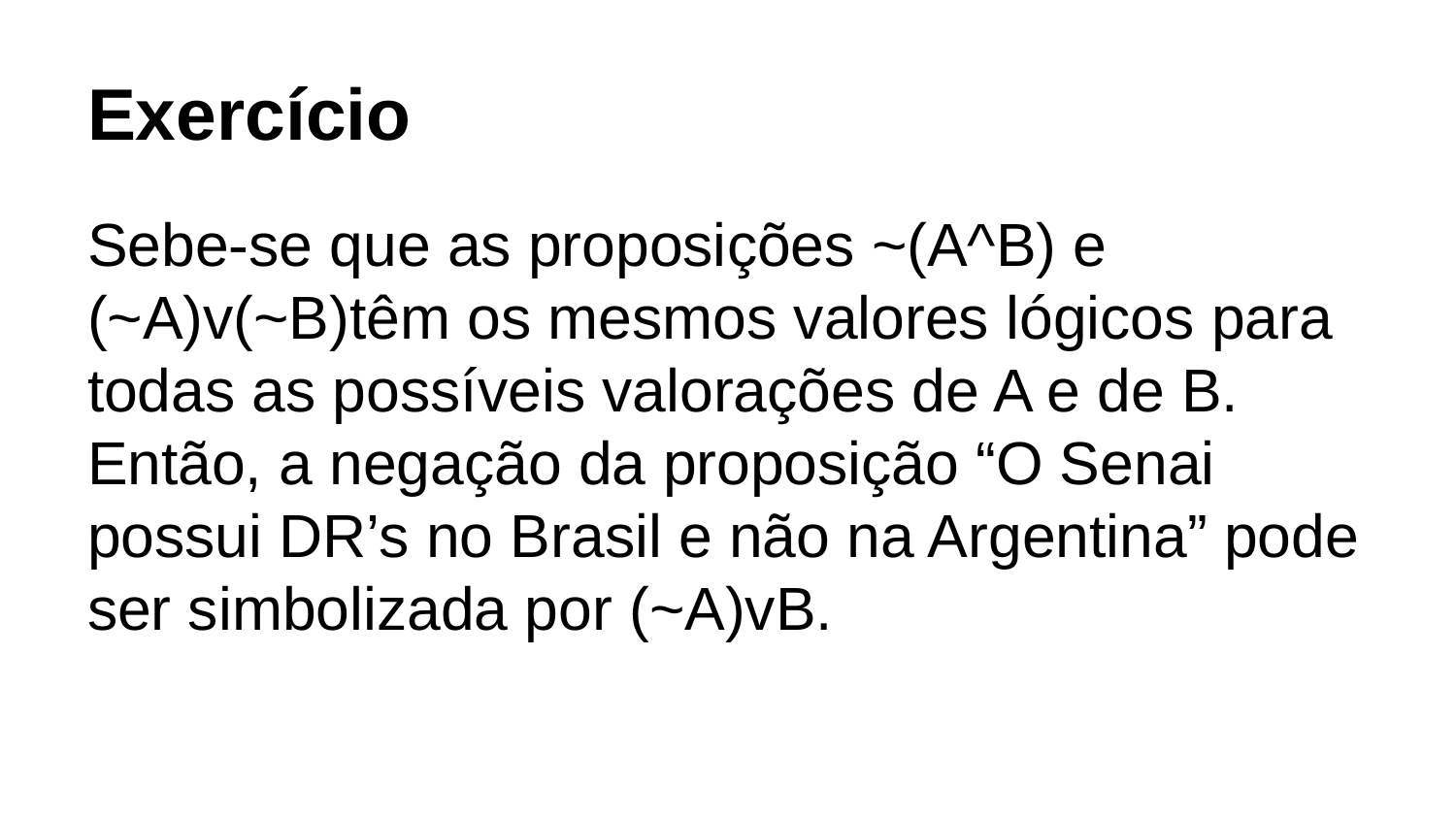

# Exercício
Sebe-se que as proposições ~(A^B) e (~A)v(~B)têm os mesmos valores lógicos para todas as possíveis valorações de A e de B. Então, a negação da proposição “O Senai possui DR’s no Brasil e não na Argentina” pode ser simbolizada por (~A)vB.